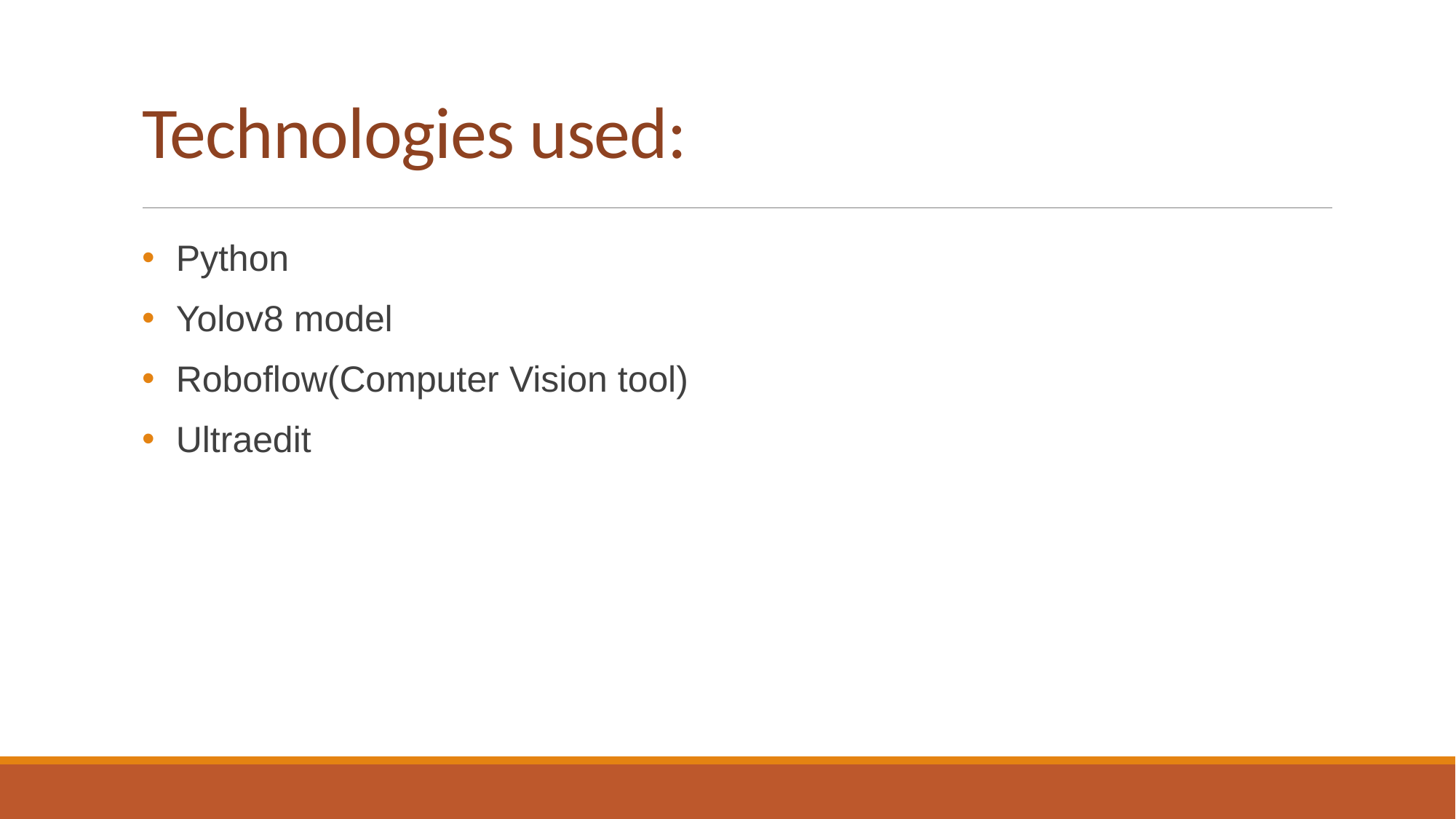

# Technologies used:
Python
Yolov8 model
Roboflow(Computer Vision tool)
Ultraedit